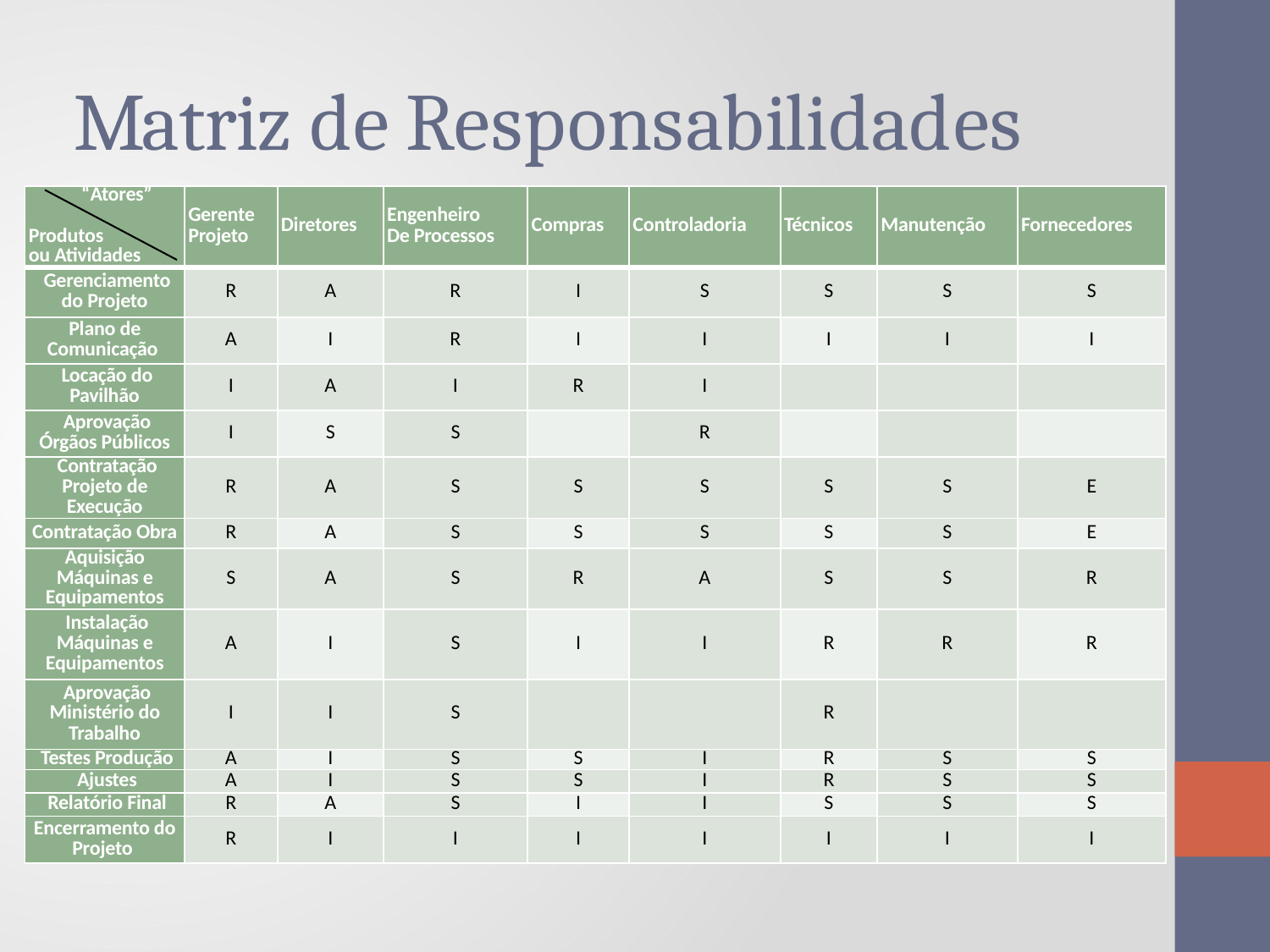

# Matriz de Responsabilidades
| “Atores” Produtos ou Atividades | Gerente Projeto | Diretores | Engenheiro De Processos | Compras | Controladoria | Técnicos | Manutenção | Fornecedores |
| --- | --- | --- | --- | --- | --- | --- | --- | --- |
| Gerenciamento do Projeto | R | A | R | I | S | S | S | S |
| Plano de Comunicação | A | I | R | I | I | I | I | I |
| Locação do Pavilhão | I | A | I | R | I |  |  |  |
| Aprovação Órgãos Públicos | I | S | S |  | R |  |  |  |
| Contratação Projeto de Execução | R | A | S | S | S | S | S | E |
| Contratação Obra | R | A | S | S | S | S | S | E |
| Aquisição Máquinas e Equipamentos | S | A | S | R | A | S | S | R |
| Instalação Máquinas e Equipamentos | A | I | S | I | I | R | R | R |
| Aprovação Ministério do Trabalho | I | I | S |  |  | R |  |  |
| Testes Produção | A | I | S | S | I | R | S | S |
| Ajustes | A | I | S | S | I | R | S | S |
| Relatório Final | R | A | S | I | I | S | S | S |
| Encerramento do Projeto | R | I | I | I | I | I | I | I |